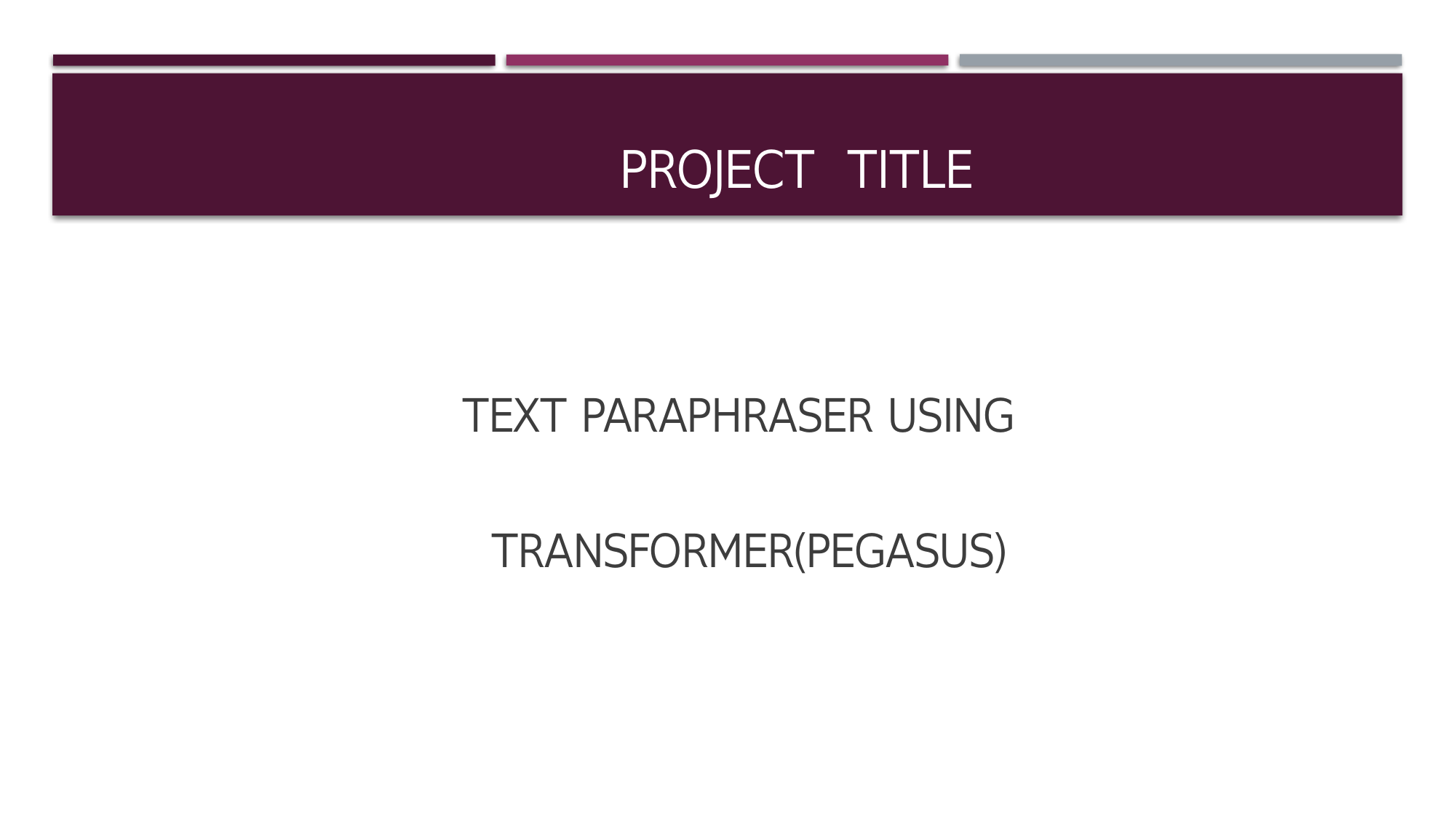

# PROJECT  TITLE
                     TEXT PARAPHRASER USING
                       TRANSFORMER(PEGASUS)